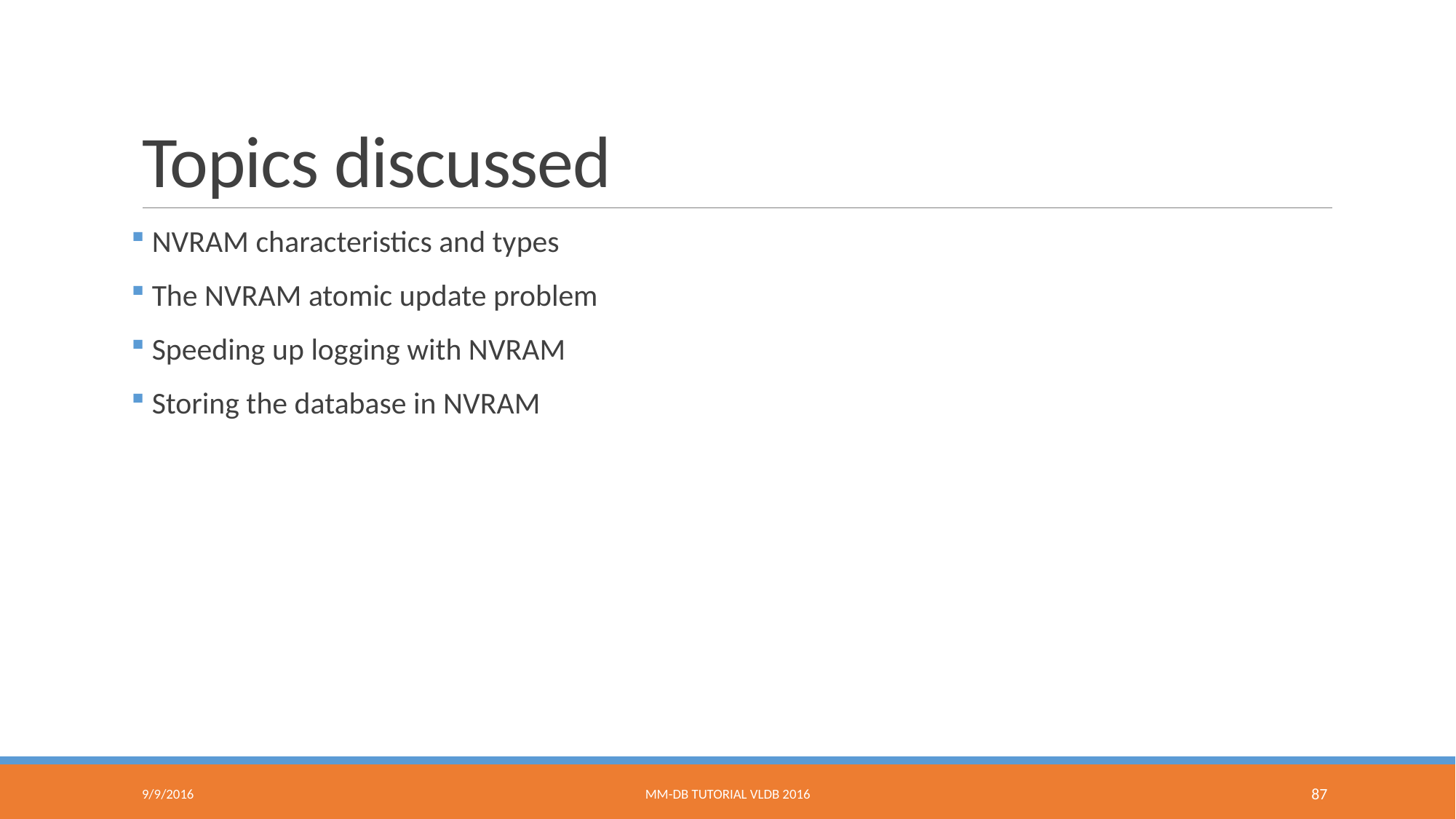

# Topics discussed
 NVRAM characteristics and types
 The NVRAM atomic update problem
 Speeding up logging with NVRAM
 Storing the database in NVRAM
9/9/2016
MM-DB Tutorial VLDB 2016
87